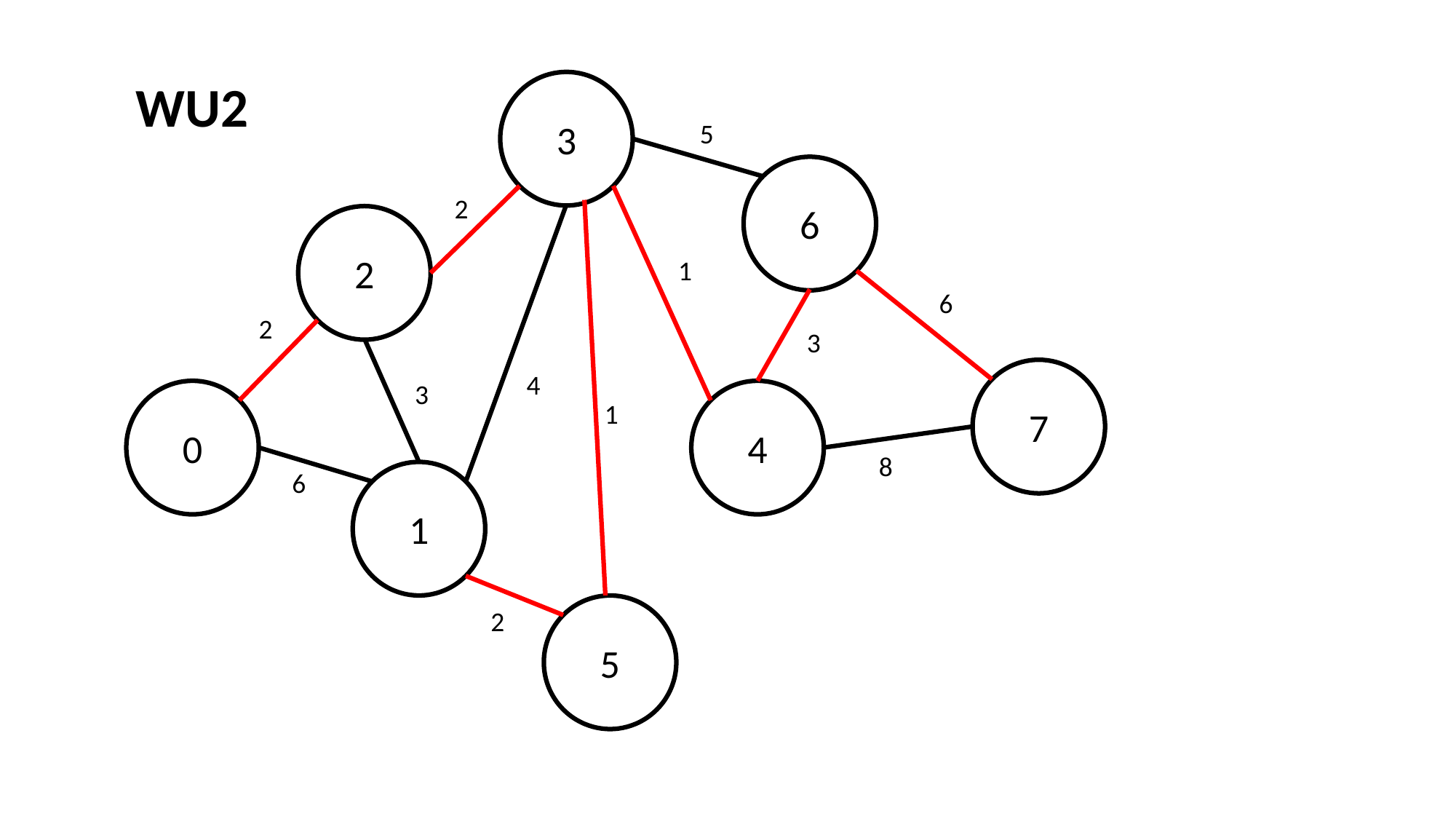

WU2
3
5
6
2
2
1
6
2
3
7
4
3
0
4
1
8
6
1
5
2